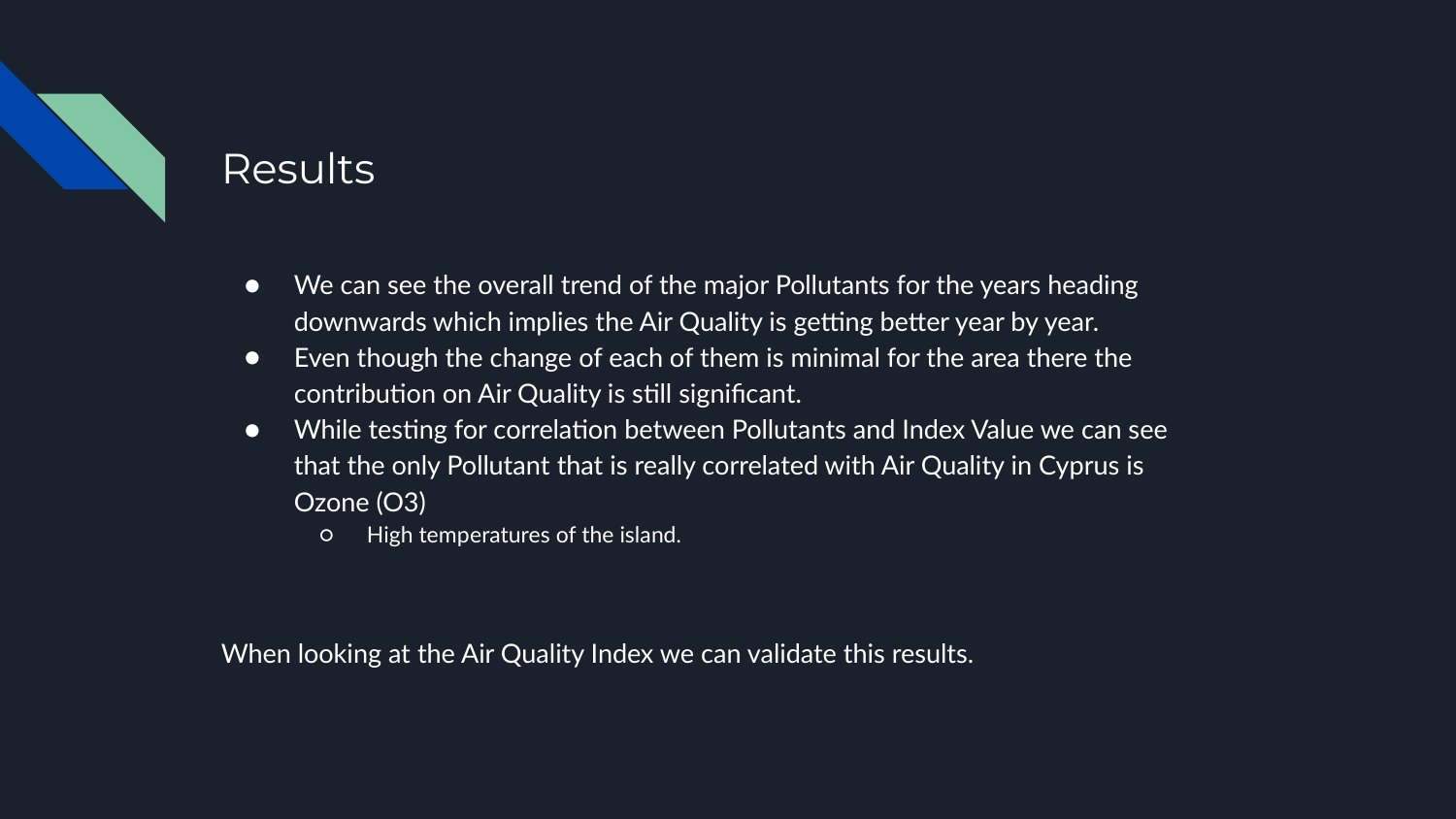

# Results
We can see the overall trend of the major Pollutants for the years heading downwards which implies the Air Quality is getting better year by year.
Even though the change of each of them is minimal for the area there the contribution on Air Quality is still significant.
While testing for correlation between Pollutants and Index Value we can see that the only Pollutant that is really correlated with Air Quality in Cyprus is Ozone (O3)
High temperatures of the island.

When looking at the Air Quality Index we can validate this results.